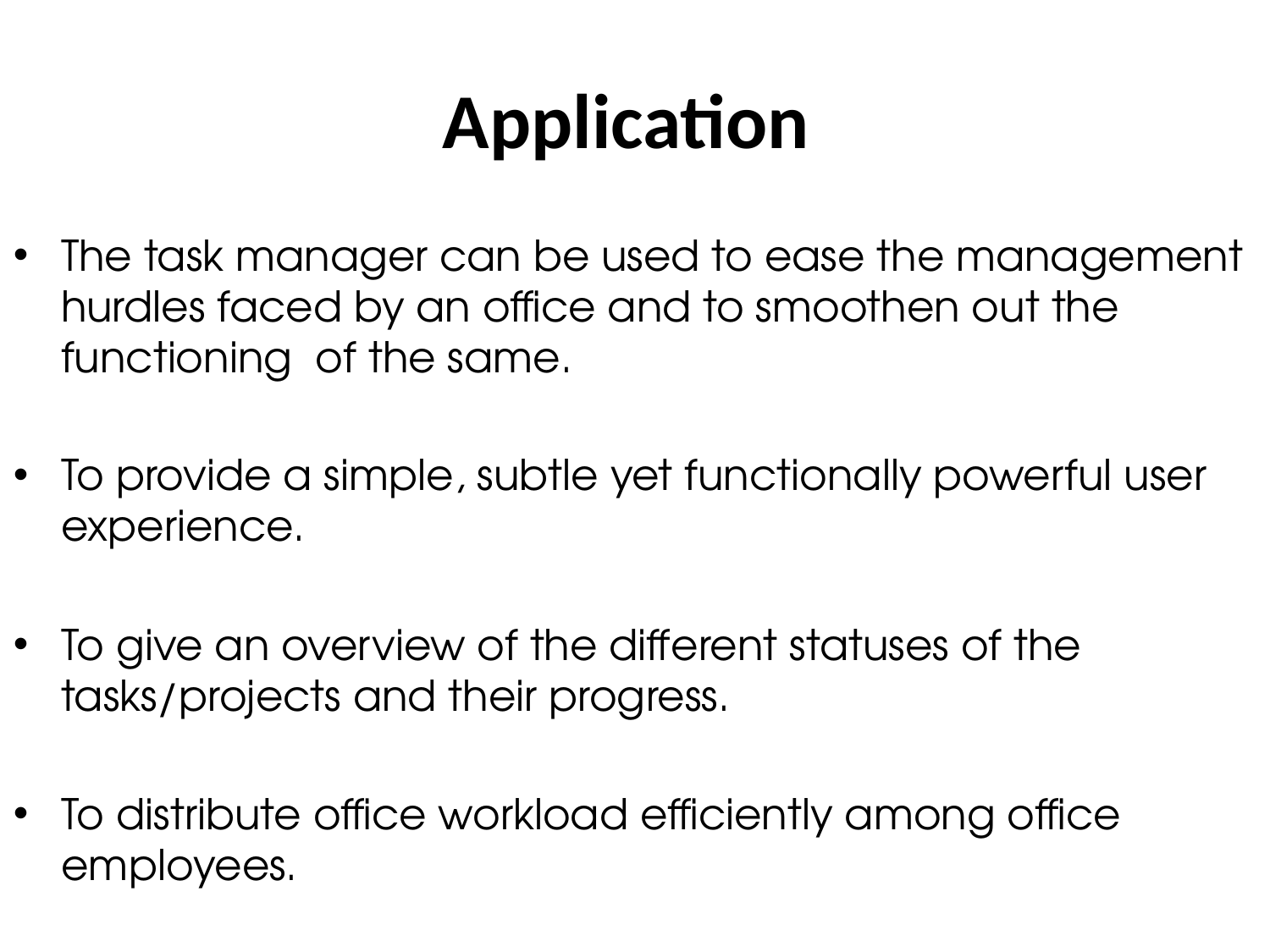

# Application
The task manager can be used to ease the management hurdles faced by an office and to smoothen out the functioning  of the same.

To provide a simple, subtle yet functionally powerful user experience.

To give an overview of the different statuses of the tasks/projects and their progress.

To distribute office workload efficiently among office employees.